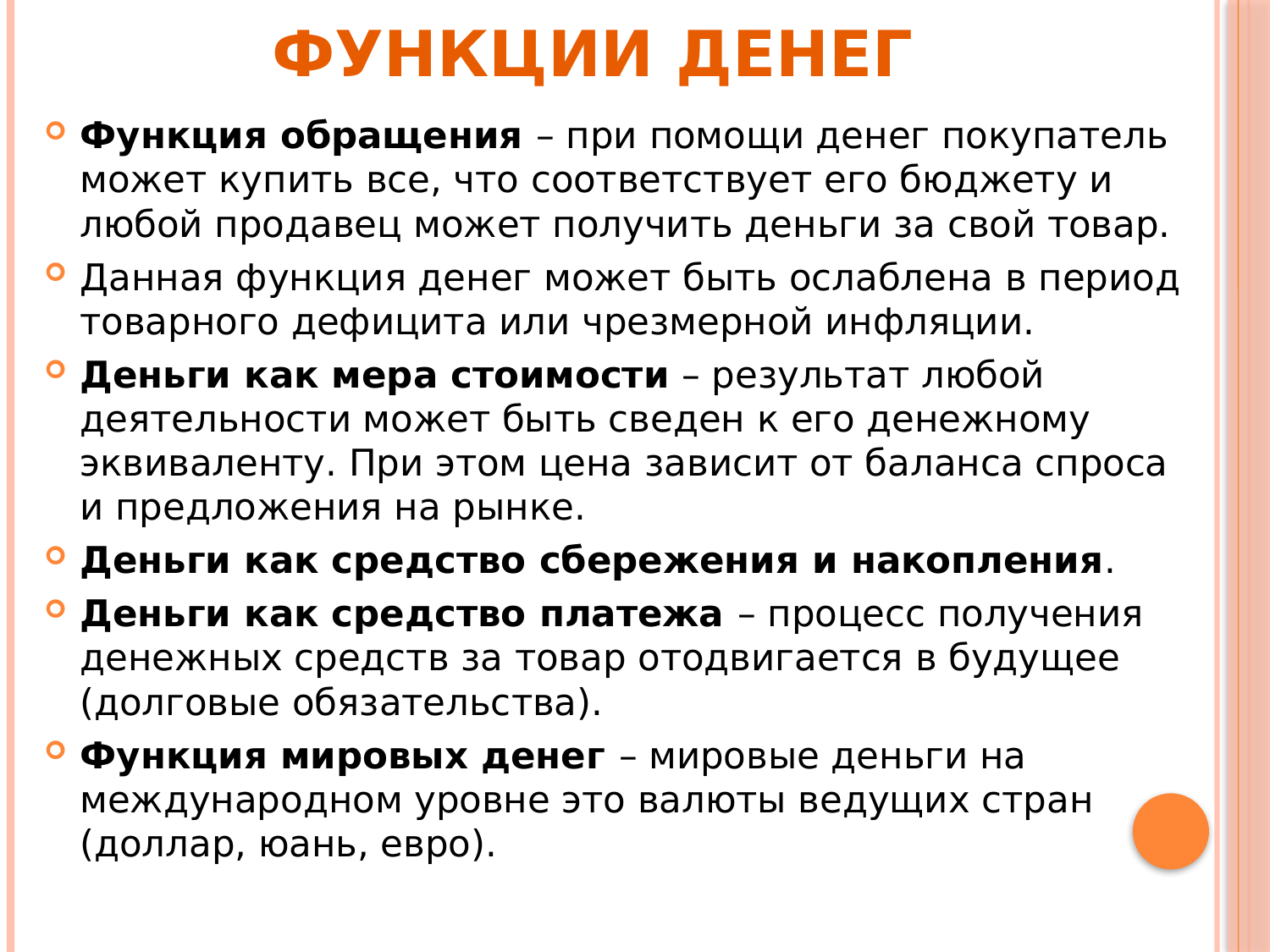

# Функции денег
Функция обращения – при помощи денег покупатель может купить все, что соответствует его бюджету и любой продавец может получить деньги за свой товар.
Данная функция денег может быть ослаблена в период товарного дефицита или чрезмерной инфляции.
Деньги как мера стоимости – результат любой деятельности может быть сведен к его денежному эквиваленту. При этом цена зависит от баланса спроса и предложения на рынке.
Деньги как средство сбережения и накопления.
Деньги как средство платежа – процесс получения денежных средств за товар отодвигается в будущее (долговые обязательства).
Функция мировых денег – мировые деньги на международном уровне это валюты ведущих стран (доллар, юань, евро).